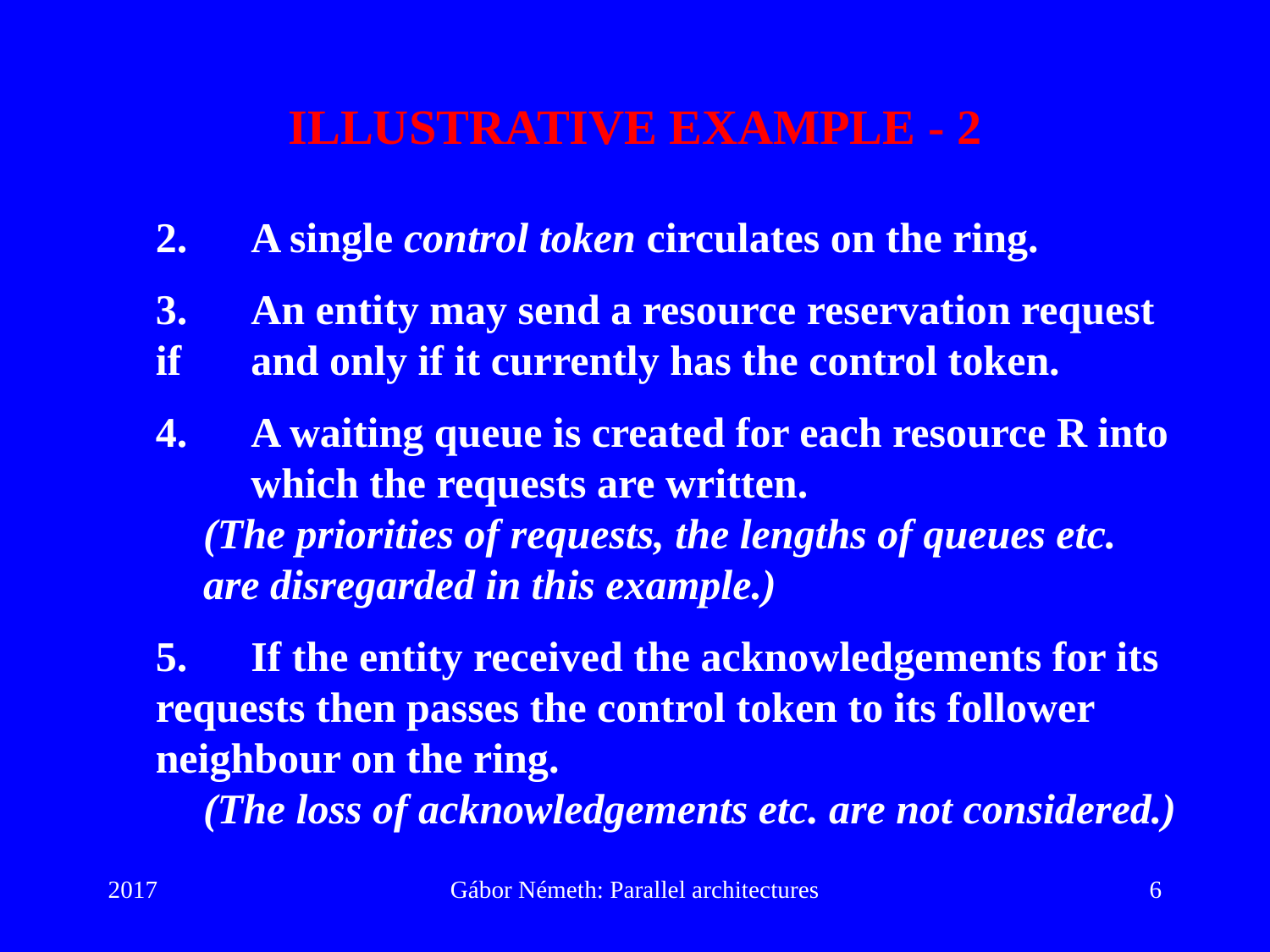

# ILLUSTRATIVE EXAMPLE - 2
2.	A single control token circulates on the ring.
3.	An entity may send a resource reservation request if 	and only if it currently has the control token.
4.	A waiting queue is created for each resource R into 	which the requests are written.
(The priorities of requests, the lengths of queues etc. are disregarded in this example.)
5.	If the entity received the acknowledgements for its 	requests then passes the control token to its follower 	neighbour on the ring.
(The loss of acknowledgements etc. are not considered.)
2017
Gábor Németh: Parallel architectures
6